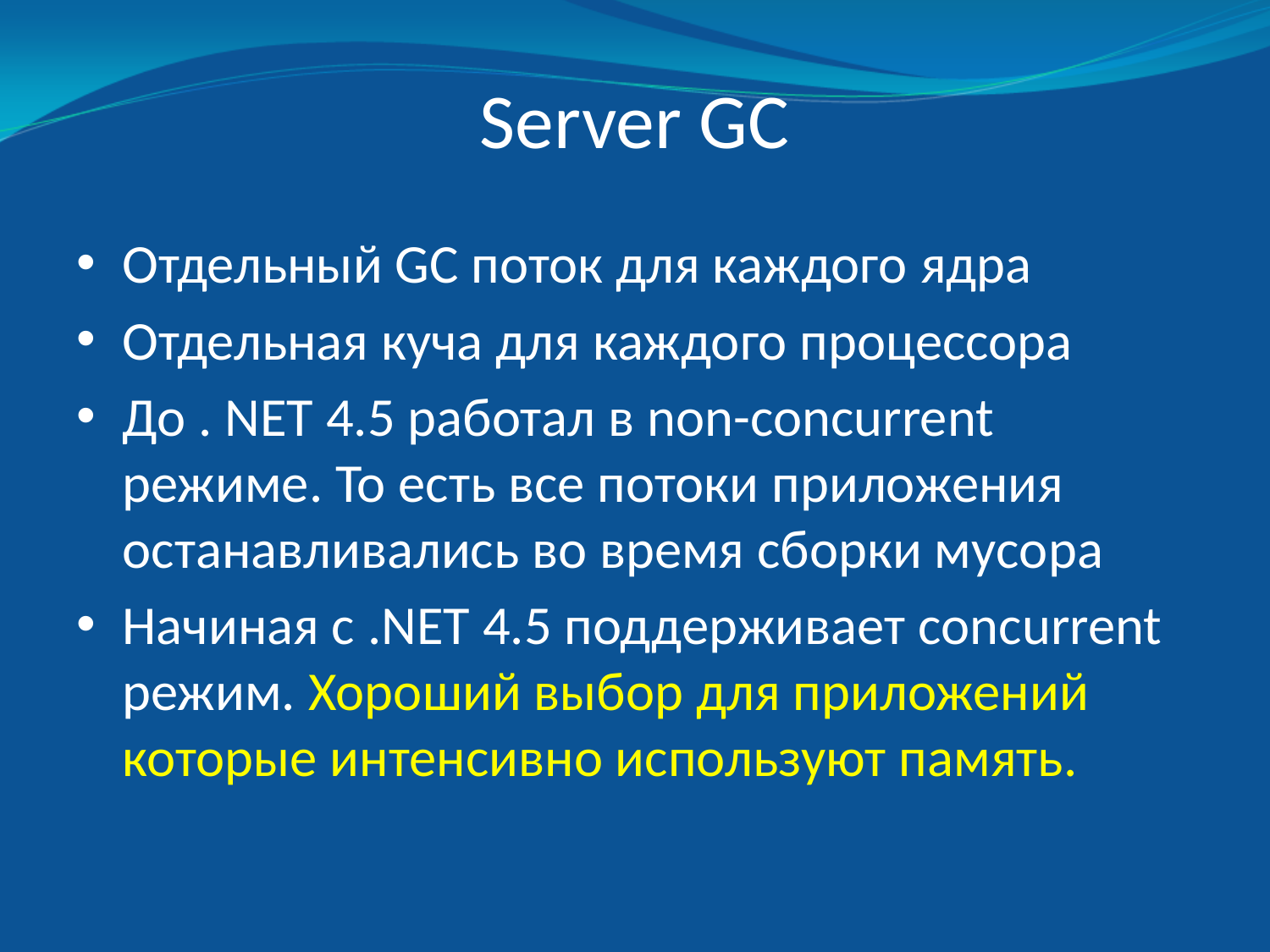

# Server GC
Отдельный GC поток для каждого ядра
Отдельная куча для каждого процессора
До . NET 4.5 работал в non-concurrent режиме. То есть все потоки приложения останавливались во время сборки мусора
Начиная с .NET 4.5 поддерживает concurrent режим. Хороший выбор для приложений которые интенсивно используют память.